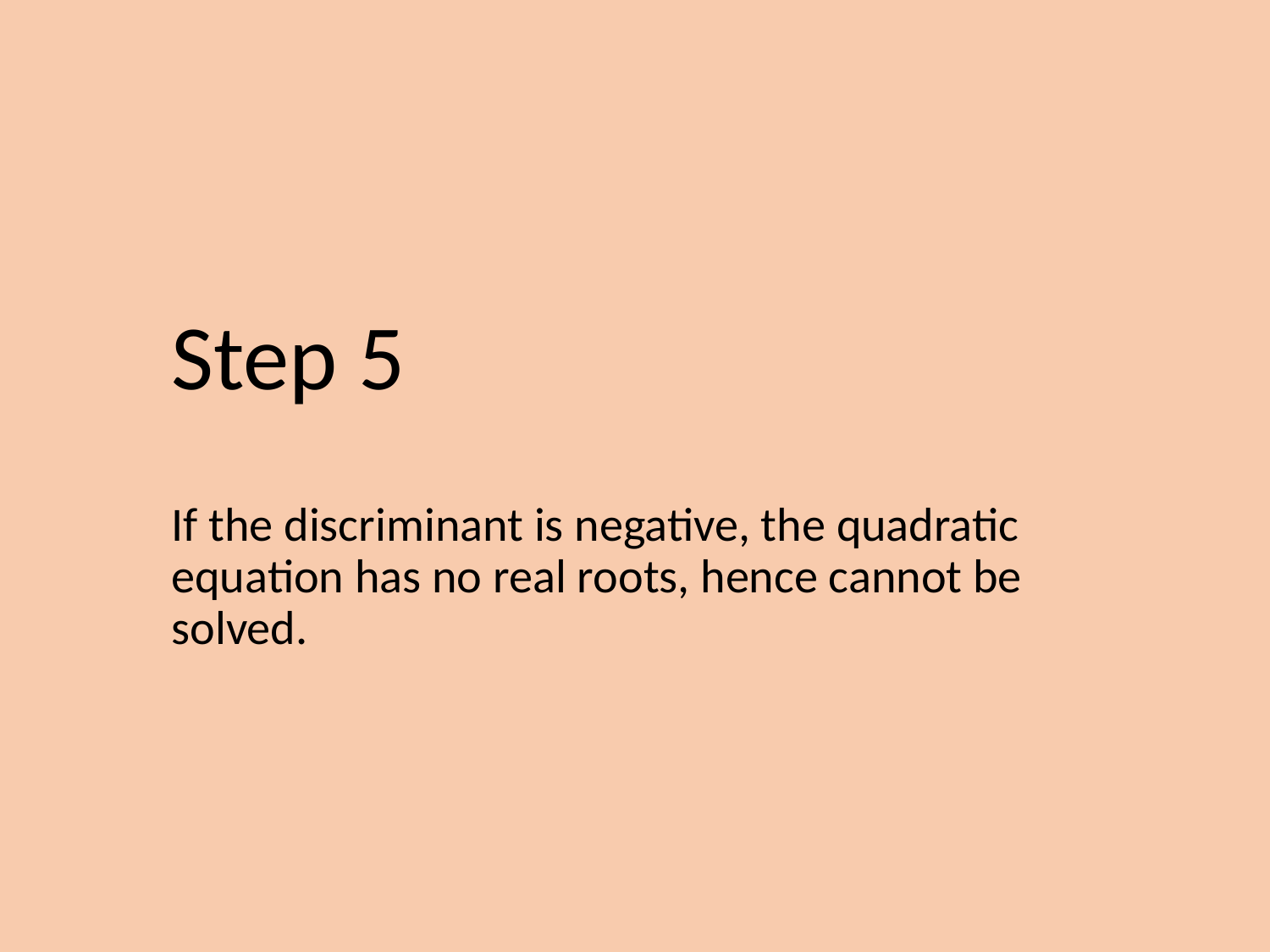

# Step 5
If the discriminant is negative, the quadratic equation has no real roots, hence cannot be solved.